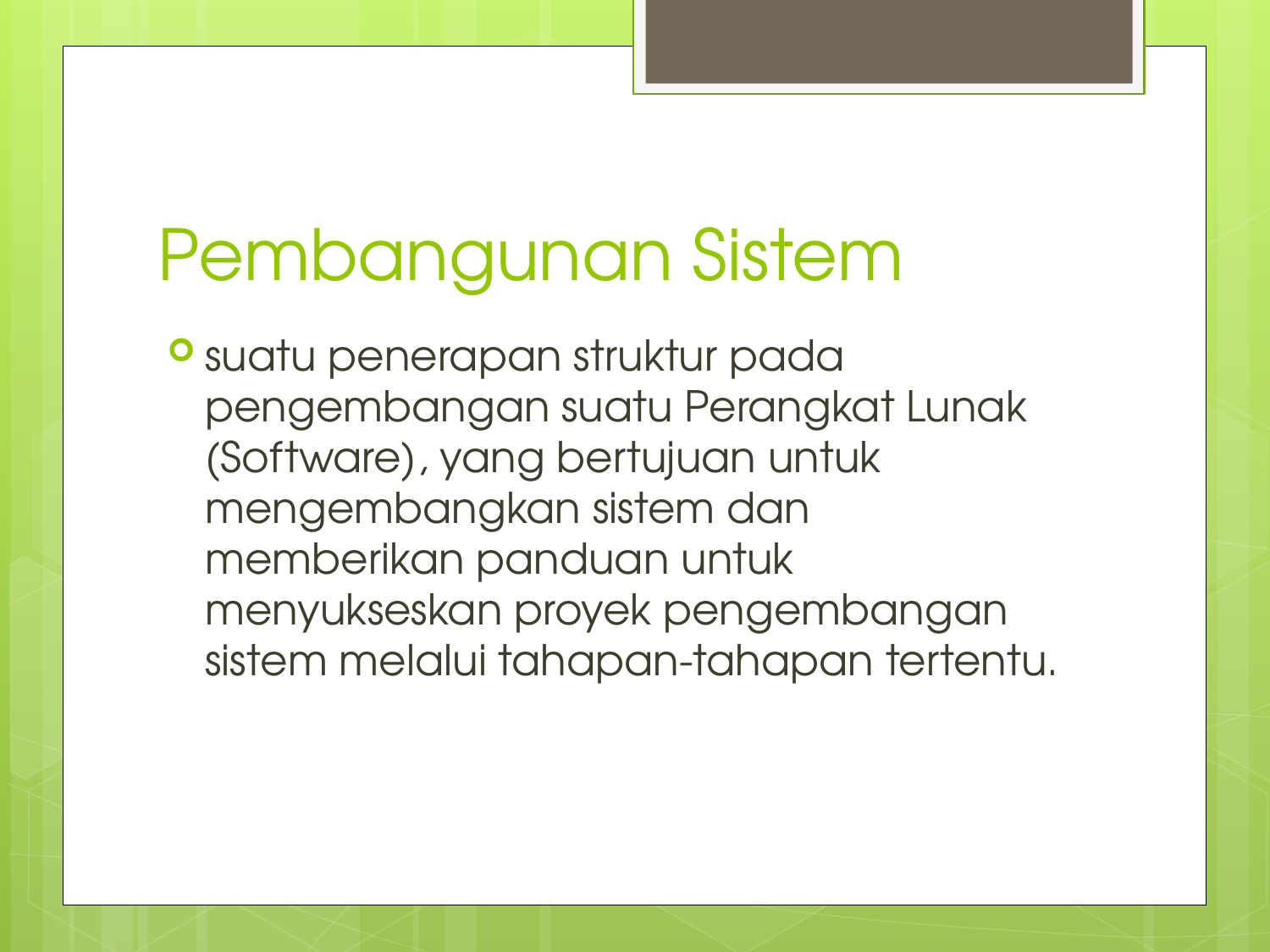

# Pembangunan Sistem
suatu penerapan struktur pada pengembangan suatu Perangkat Lunak (Software), yang bertujuan untuk mengembangkan sistem dan memberikan panduan untuk menyukseskan proyek pengembangan sistem melalui tahapan-tahapan tertentu.